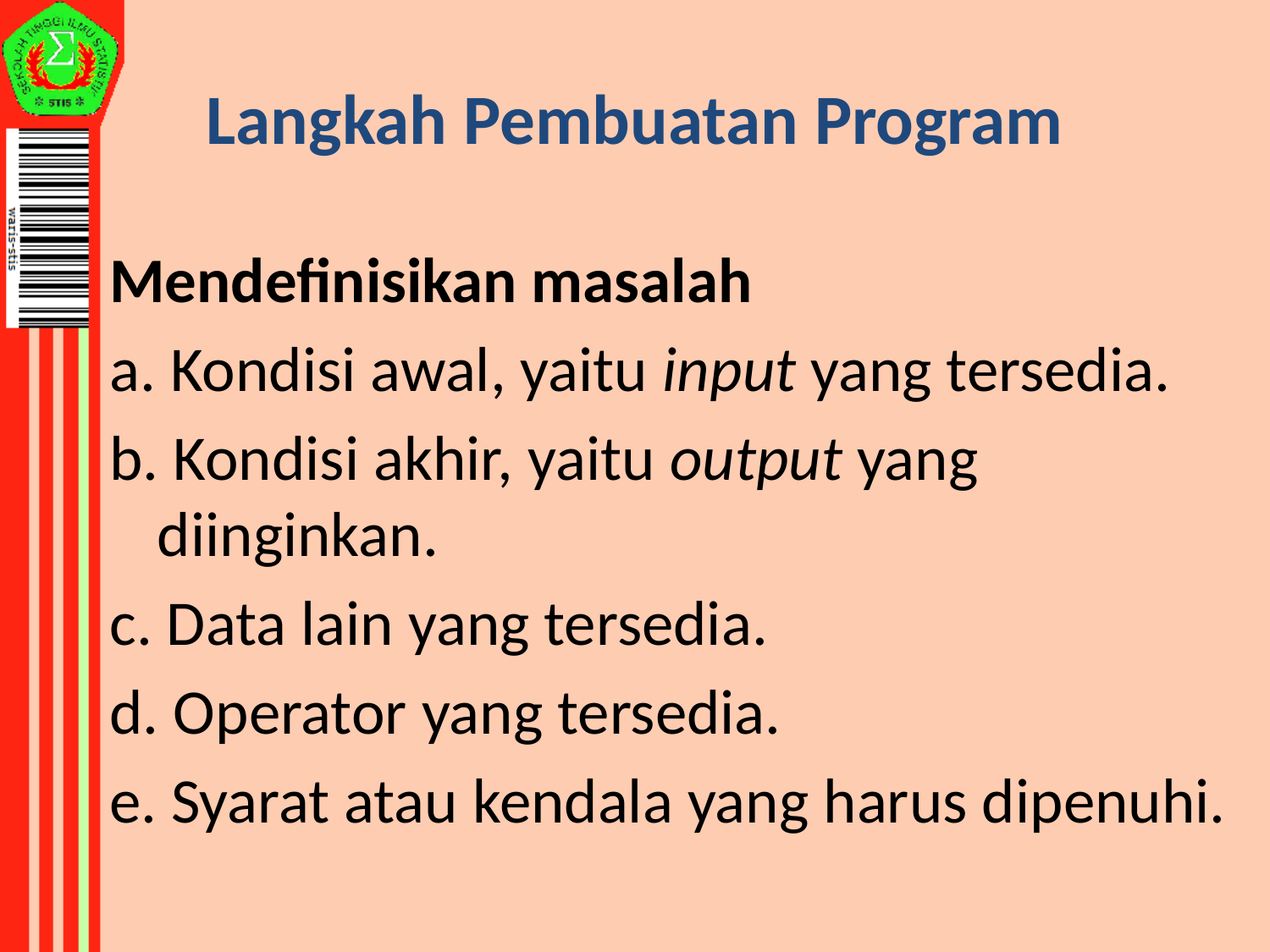

Langkah Pembuatan Program
Mendefinisikan masalah
a. Kondisi awal, yaitu input yang tersedia.
b. Kondisi akhir, yaitu output yang diinginkan.
c. Data lain yang tersedia.
d. Operator yang tersedia.
e. Syarat atau kendala yang harus dipenuhi.